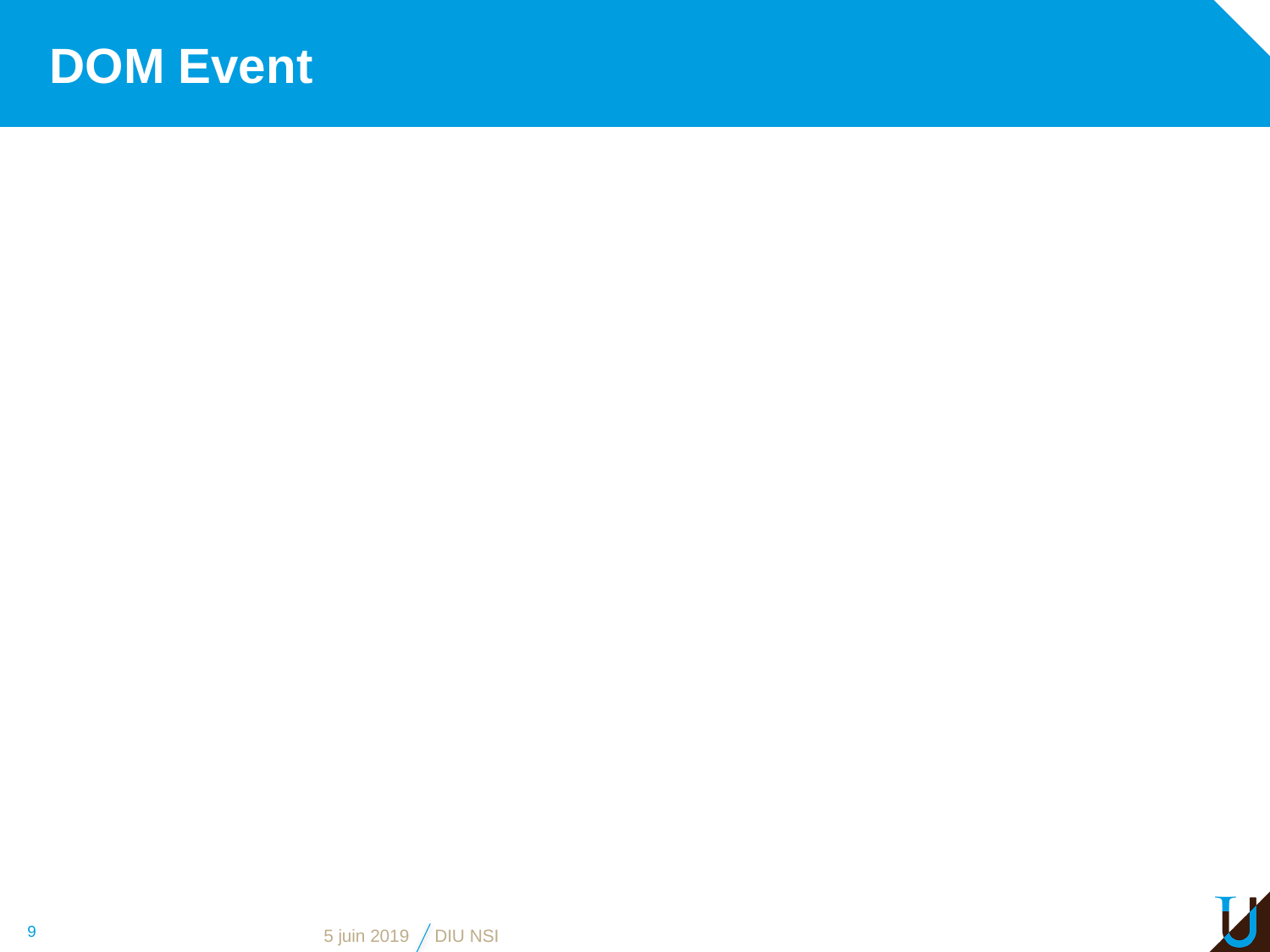

# DOM Event

9
5 juin 2019
DIU NSI